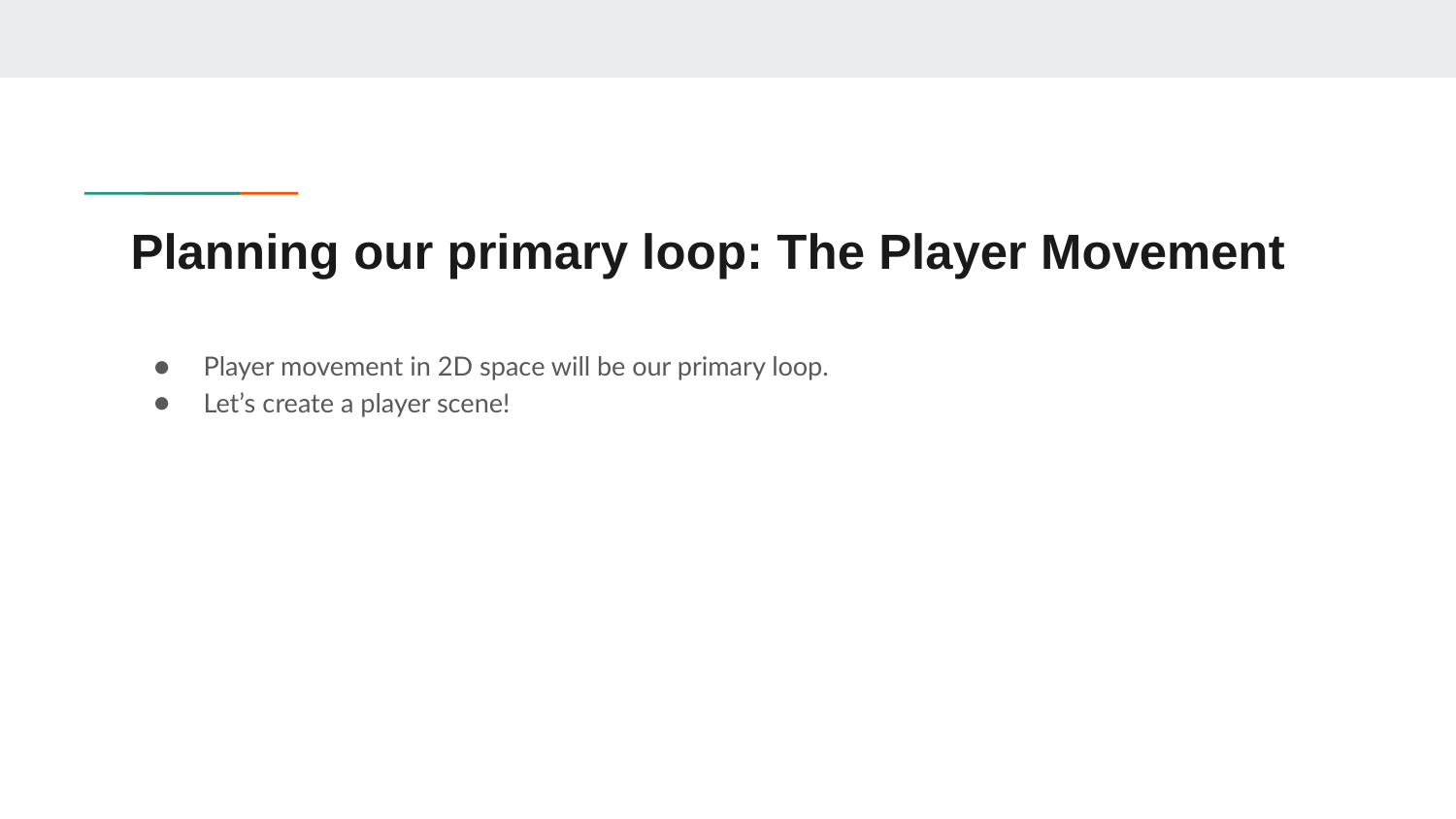

# Planning our primary loop: The Player Movement
Player movement in 2D space will be our primary loop.
Let’s create a player scene!